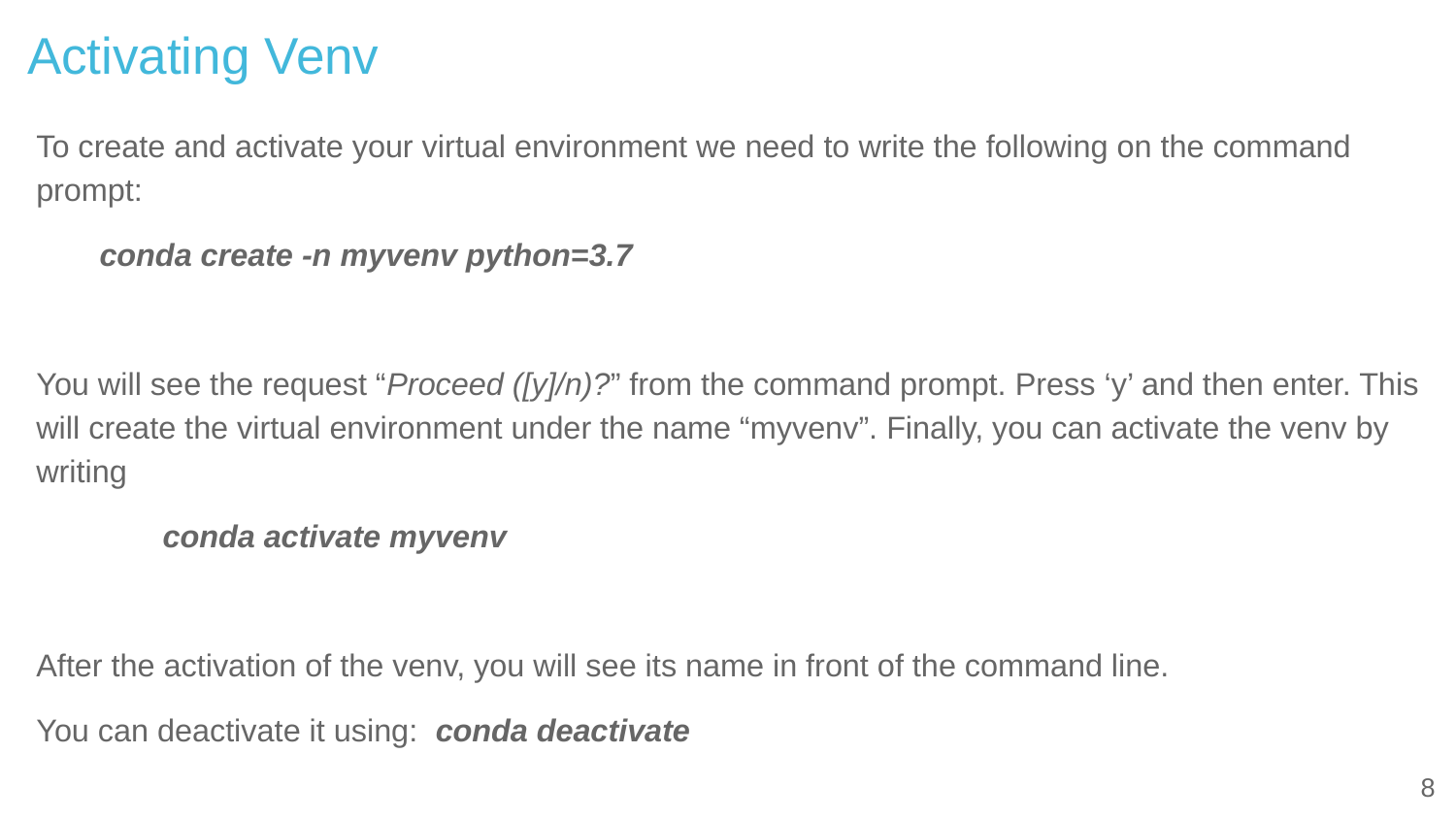

# Activating Venv
To create and activate your virtual environment we need to write the following on the command prompt:
conda create -n myvenv python=3.7

You will see the request “Proceed ([y]/n)?” from the command prompt. Press ‘y’ and then enter. This will create the virtual environment under the name “myvenv”. Finally, you can activate the venv by writing
	conda activate myvenv

After the activation of the venv, you will see its name in front of the command line.
You can deactivate it using:  conda deactivate
8